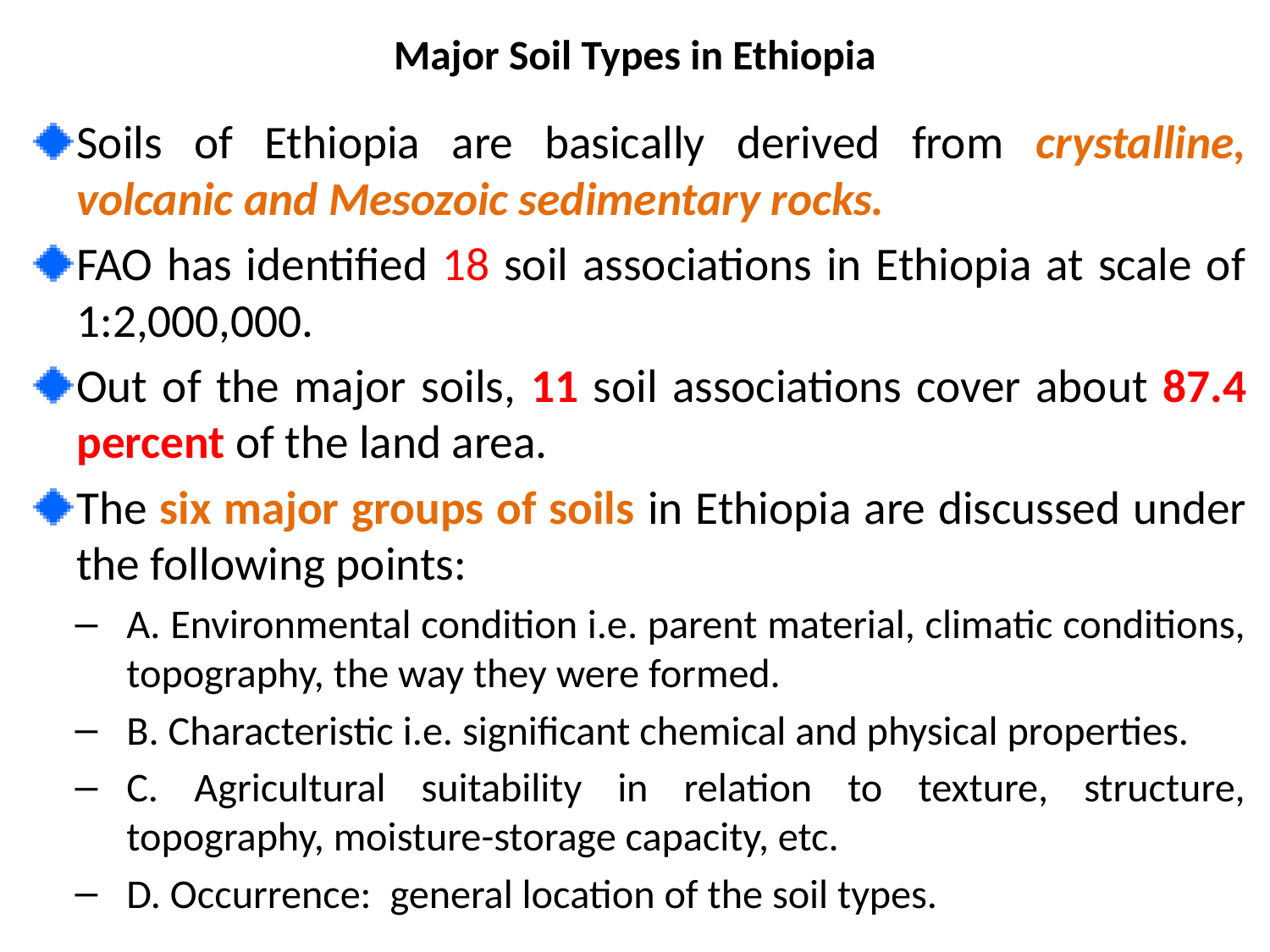

# Major Soil Types in Ethiopia
Soils of Ethiopia are basically derived from crystalline, volcanic and Mesozoic sedimentary rocks.
FAO has identified 18 soil associations in Ethiopia at scale of 1:2,000,000.
Out of the major soils, 11 soil associations cover about 87.4 percent of the land area.
The six major groups of soils in Ethiopia are discussed under the following points:
A. Environmental condition i.e. parent material, climatic conditions, topography, the way they were formed.
B. Characteristic i.e. significant chemical and physical properties.
C. Agricultural suitability in relation to texture, structure, topography, moisture-storage capacity, etc.
D. Occurrence:  general location of the soil types.